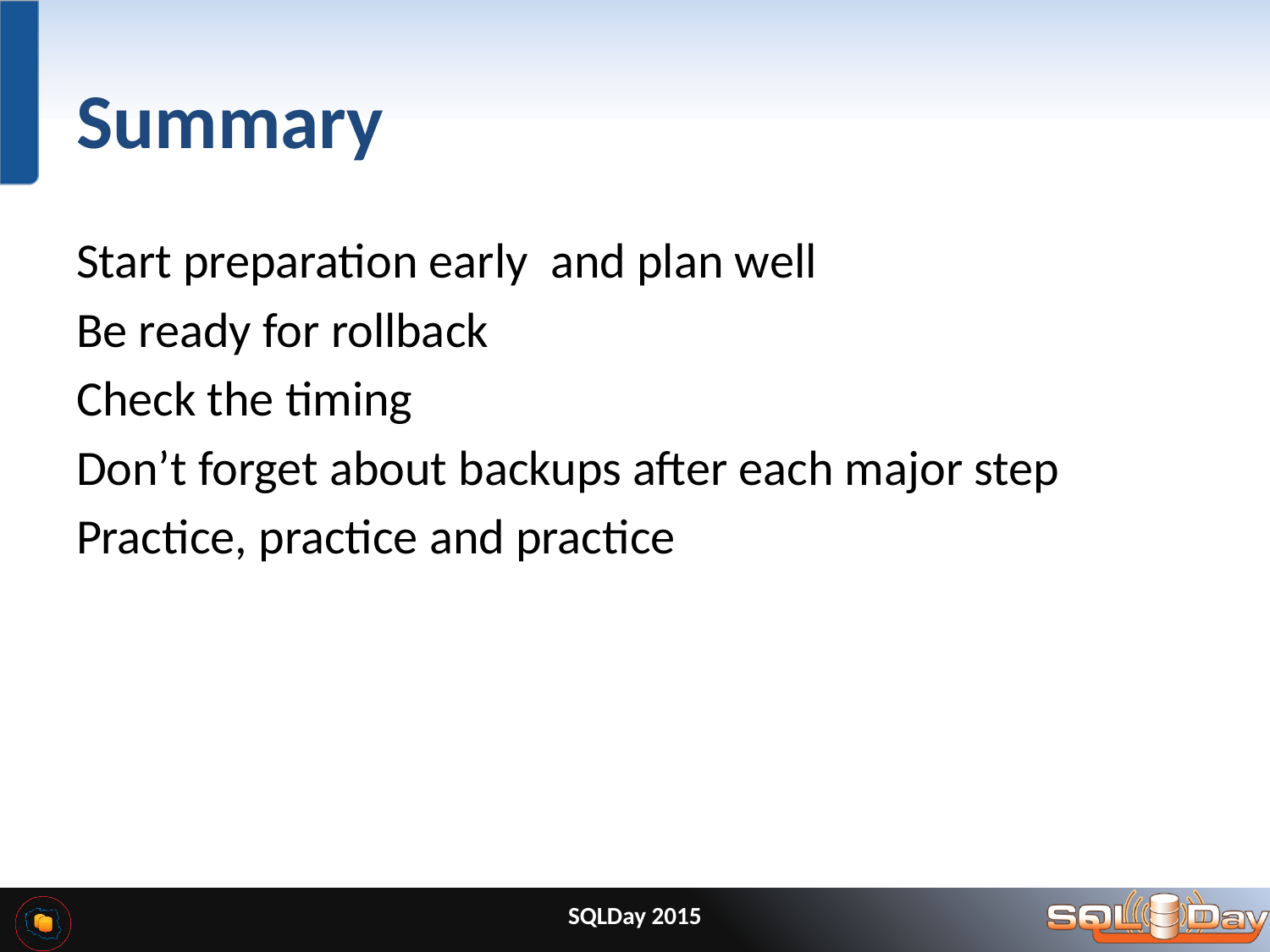

# Summary
Start preparation early  and plan well
Be ready for rollback
Check the timing
Don’t forget about backups after each major step
Practice, practice and practice